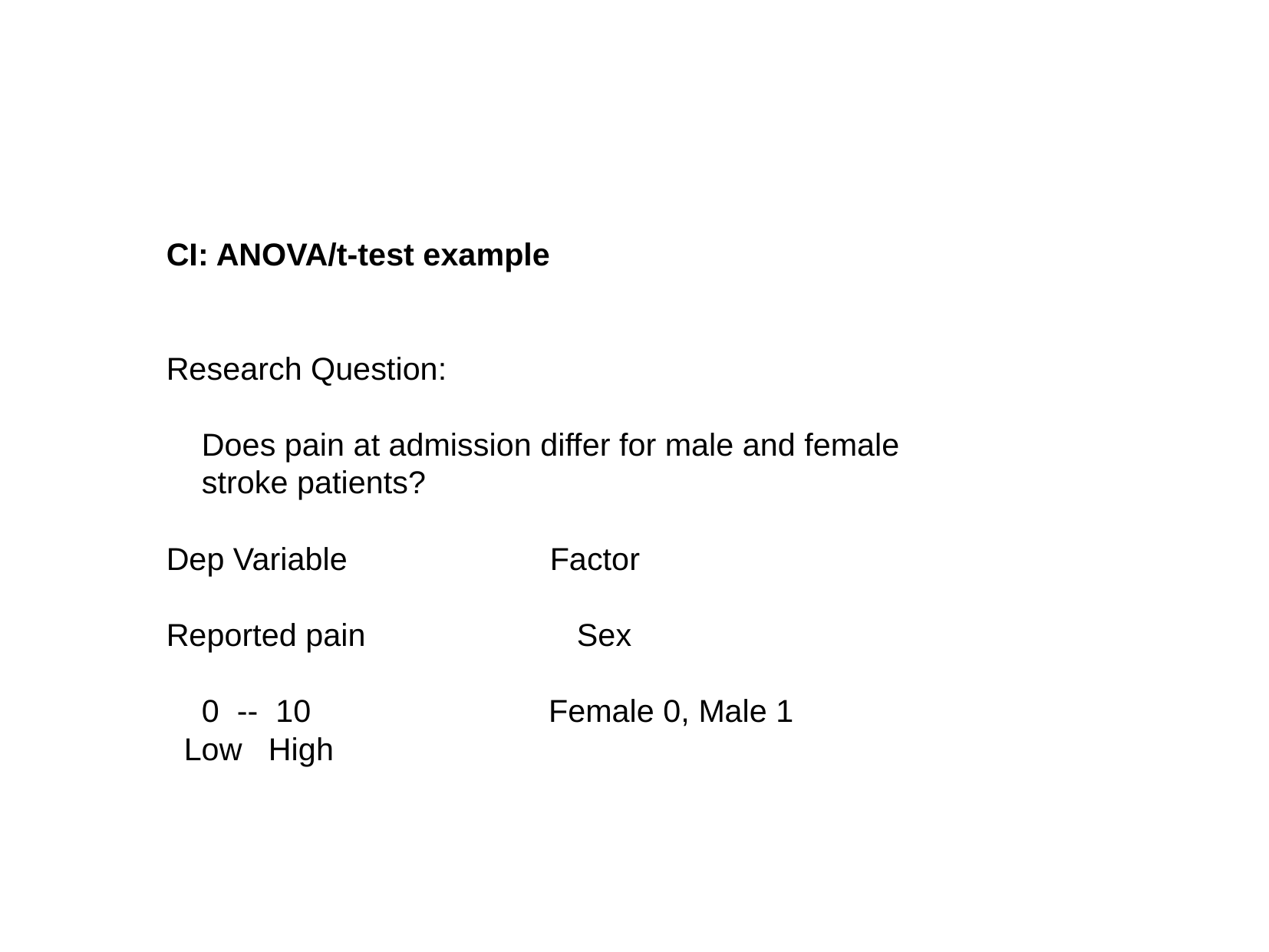

CI: ANOVA/t-test example

Research Question:

    Does pain at admission differ for male and female
    stroke patients?

Dep Variable                       Factor

Reported pain                        Sex

    0  --  10                           Female 0, Male 1
  Low   High